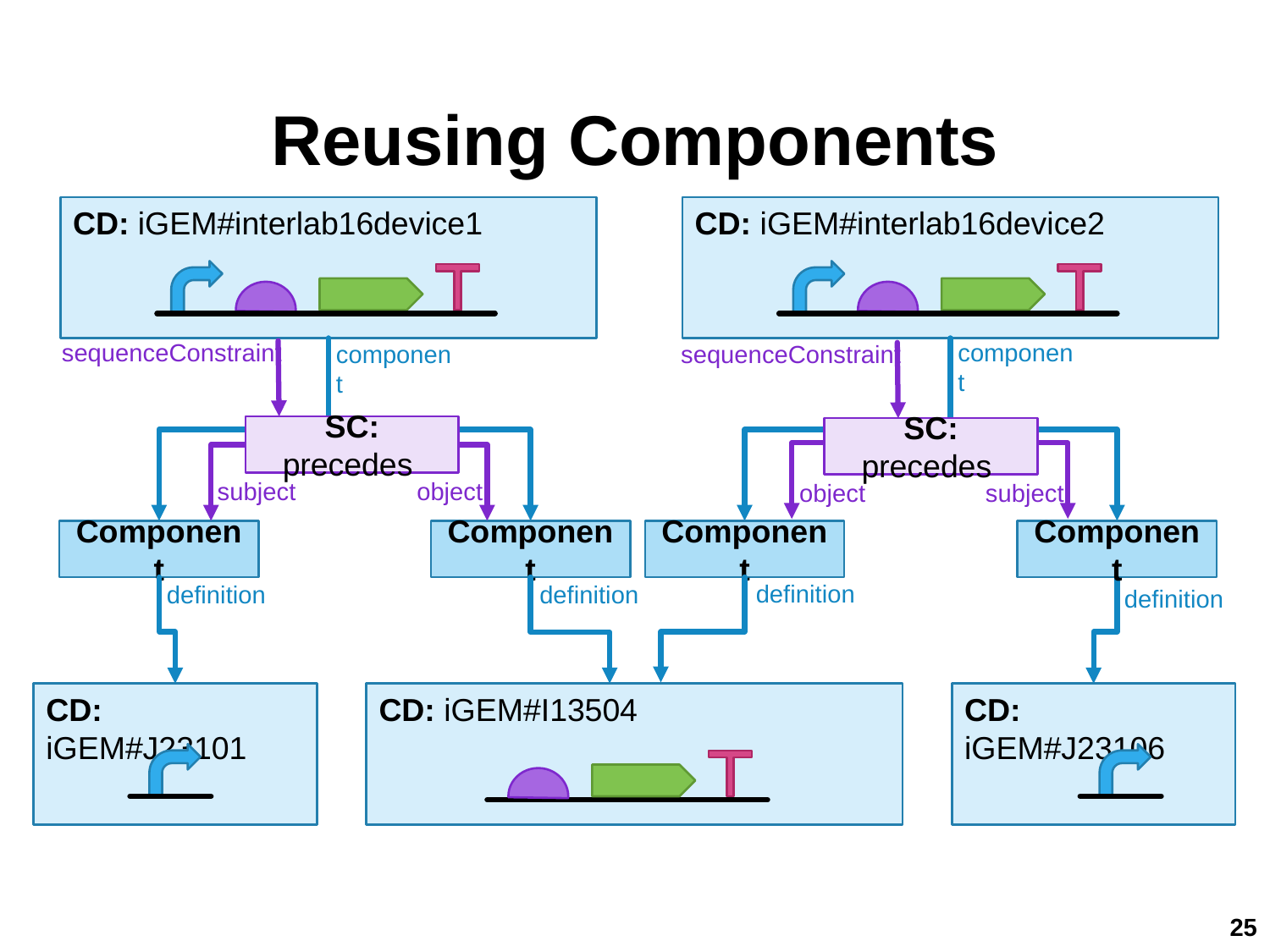

# Reusing Components
CD: iGEM#interlab16device1

sequenceConstraint
component
SC: precedes
subject
object
Component
Component
definition
definition
CD: iGEM#interlab16device2

component
sequenceConstraint
SC: precedes
object
subject
Component
Component
definition
definition
CD: iGEM#J23101

CD: iGEM#I13504

CD: iGEM#J23106

25